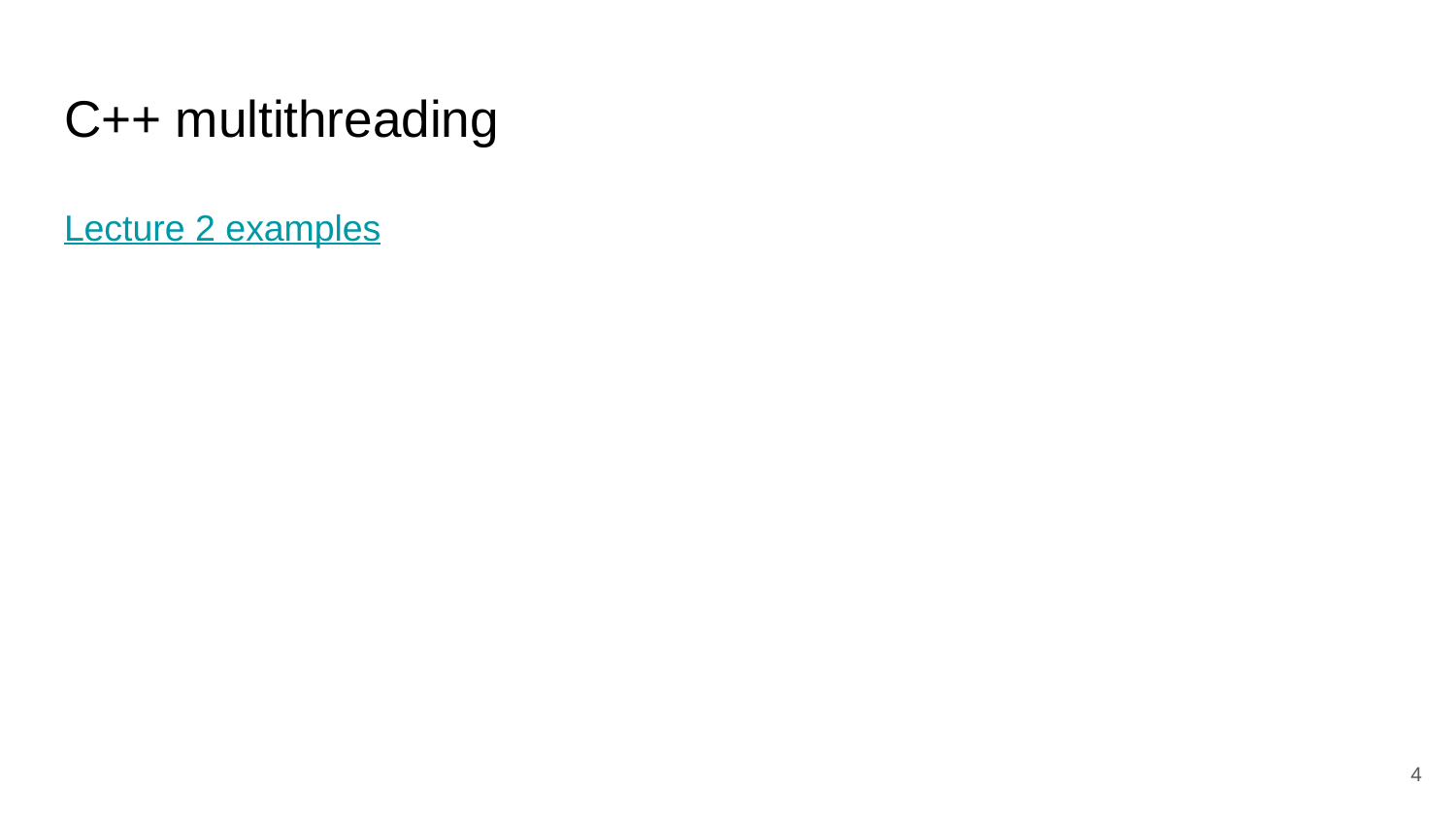

# C++ multithreading
Lecture 2 examples
4